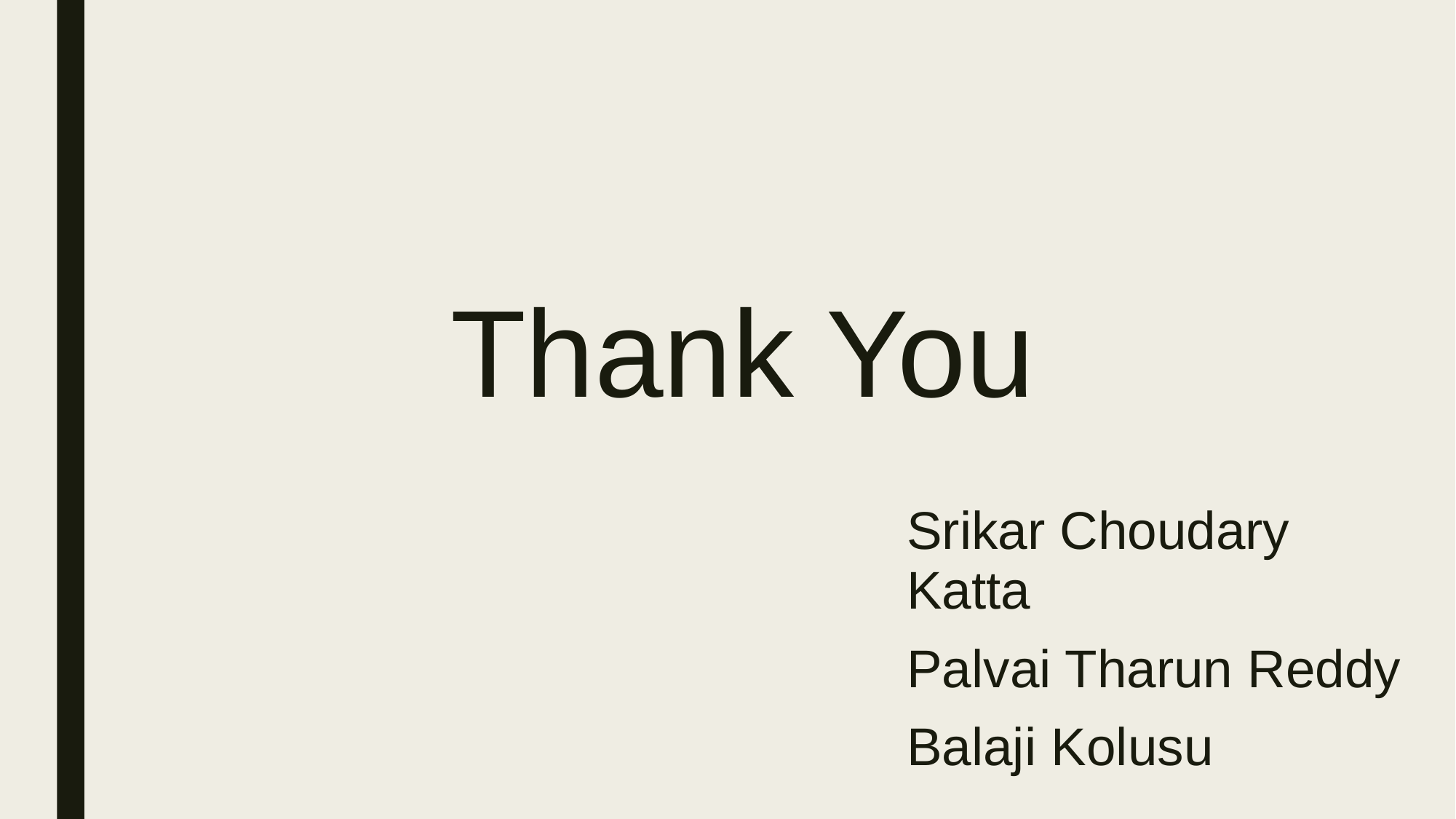

# Thank You
Srikar Choudary Katta
Palvai Tharun Reddy
Balaji Kolusu